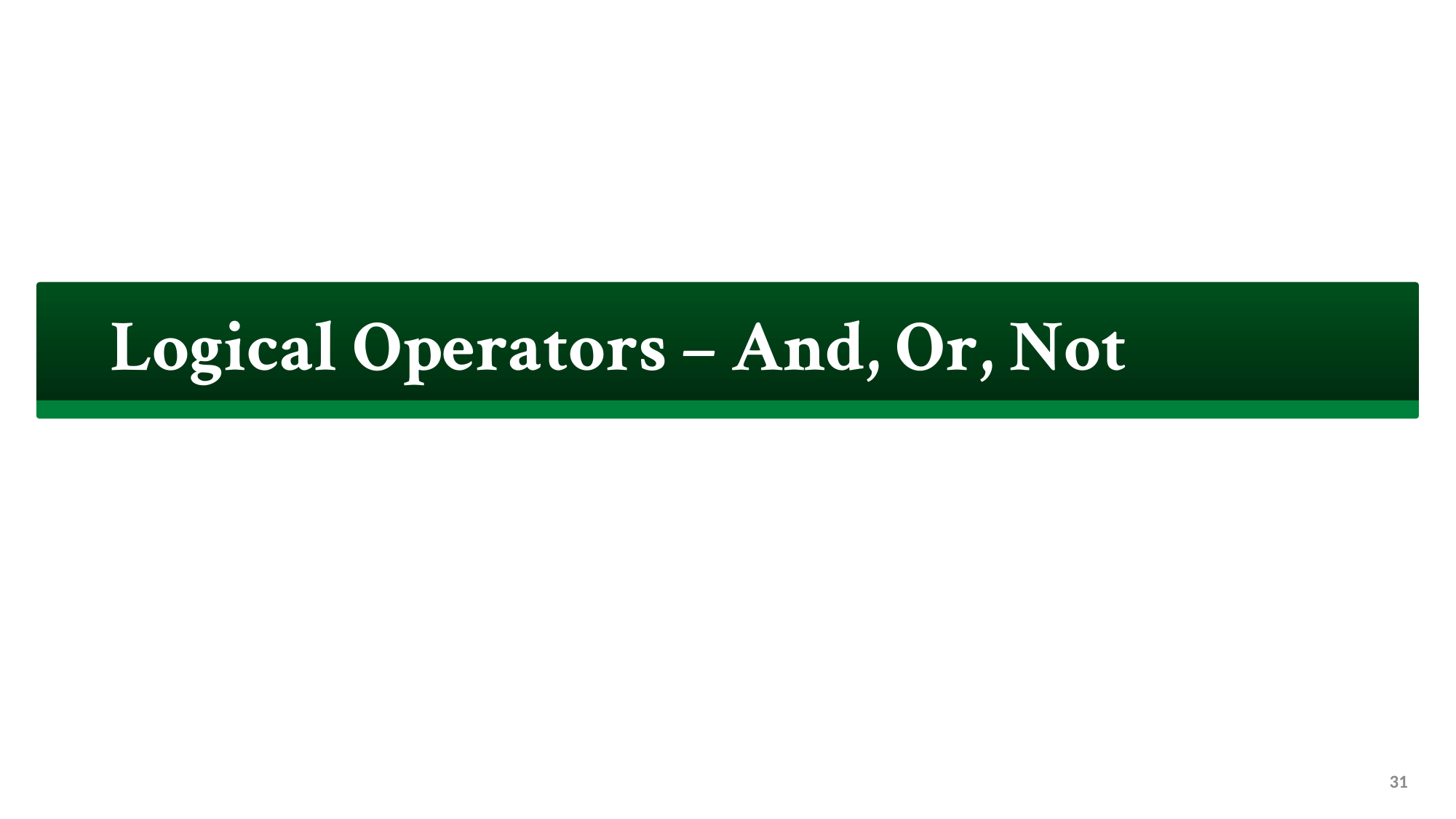

# Logical Operators – And, Or, Not

31